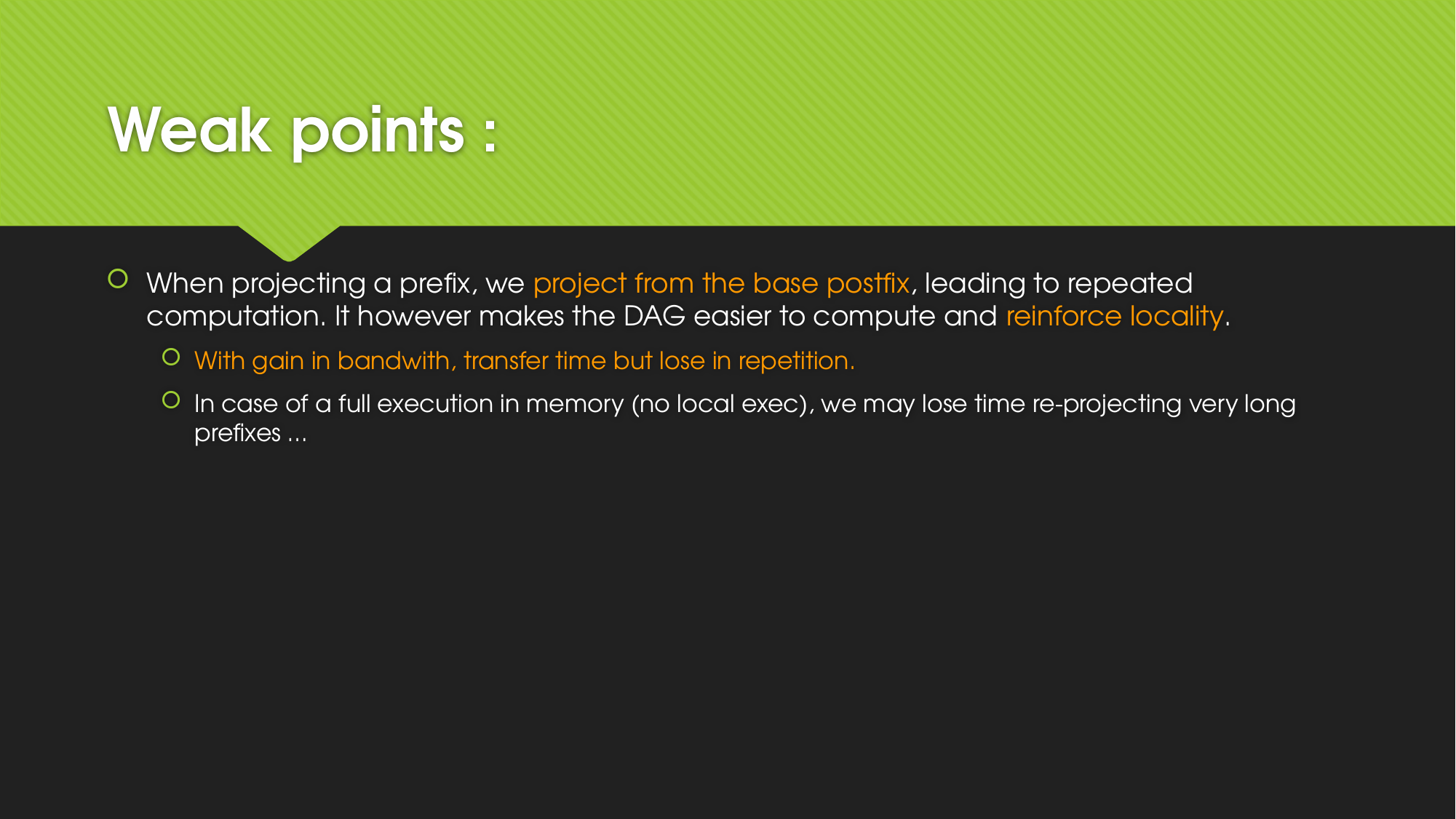

# Weak points :
When projecting a prefix, we project from the base postfix, leading to repeated computation. It however makes the DAG easier to compute and reinforce locality.
With gain in bandwith, transfer time but lose in repetition.
In case of a full execution in memory (no local exec), we may lose time re-projecting very long prefixes …